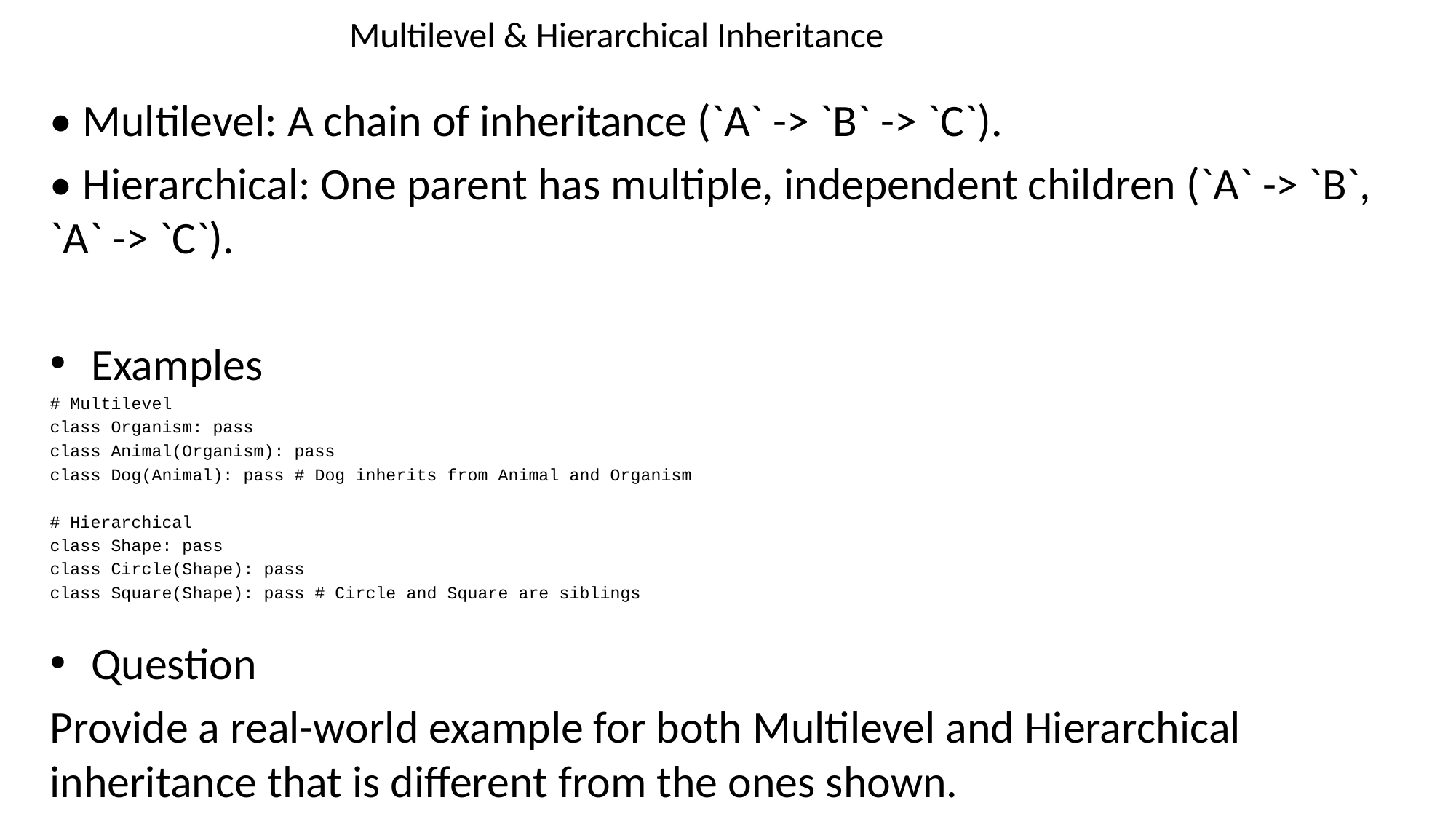

# Multilevel & Hierarchical Inheritance
• Multilevel: A chain of inheritance (`A` -> `B` -> `C`).
• Hierarchical: One parent has multiple, independent children (`A` -> `B`, `A` -> `C`).

Examples
# Multilevel
class Organism: pass
class Animal(Organism): pass
class Dog(Animal): pass # Dog inherits from Animal and Organism

# Hierarchical
class Shape: pass
class Circle(Shape): pass
class Square(Shape): pass # Circle and Square are siblings

Question
Provide a real-world example for both Multilevel and Hierarchical inheritance that is different from the ones shown.